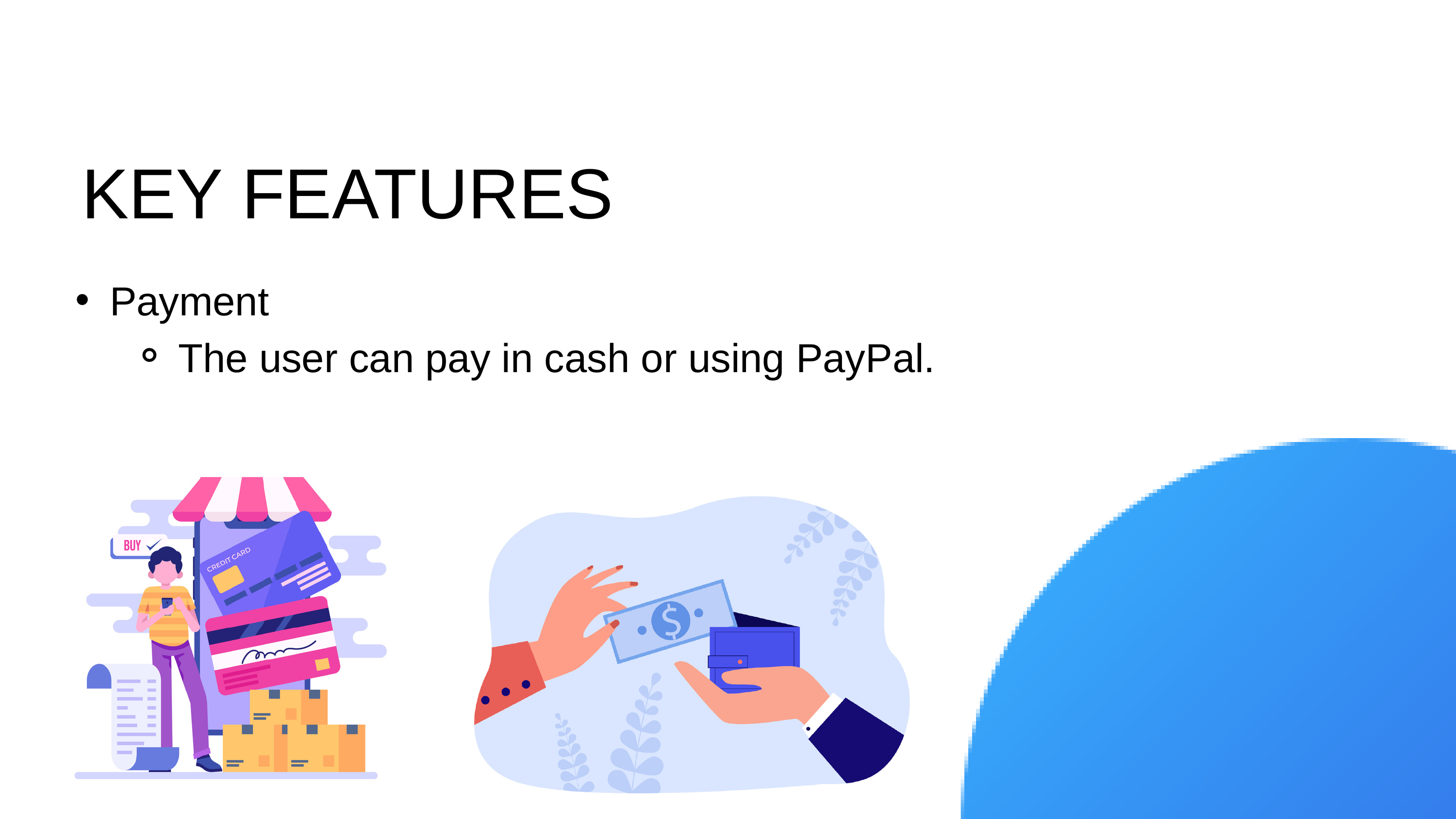

KEY FEATURES
Payment
The user can pay in cash or using PayPal.